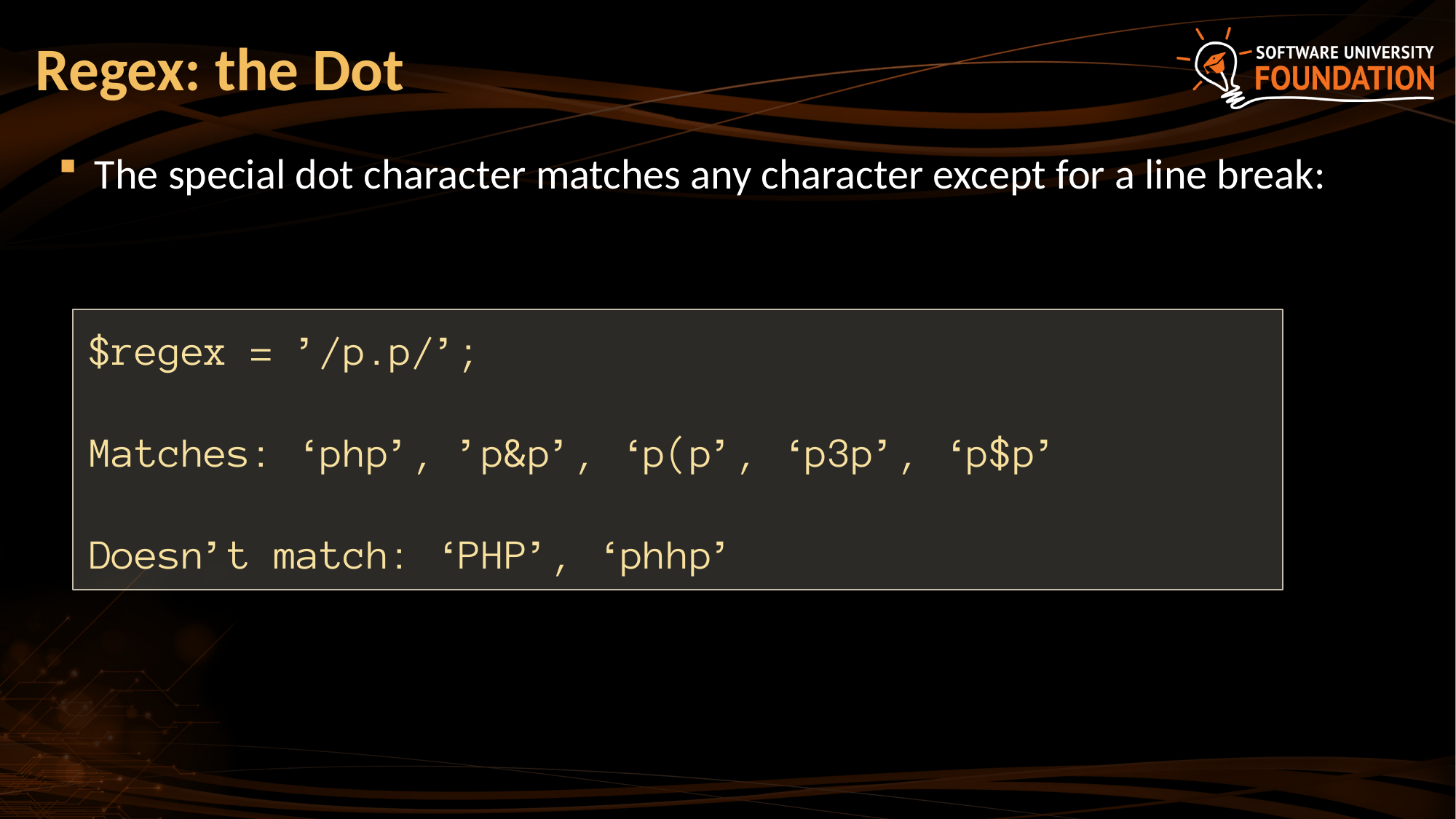

# Regex: the Dot
The special dot character matches any character except for a line break:
$regex = ’/p.p/’;

Matches: ‘php’, ’p&p’, ‘p(p’, ‘p3p’, ‘p$p’

Doesn’t match: ‘PHP’, ‘phhp’